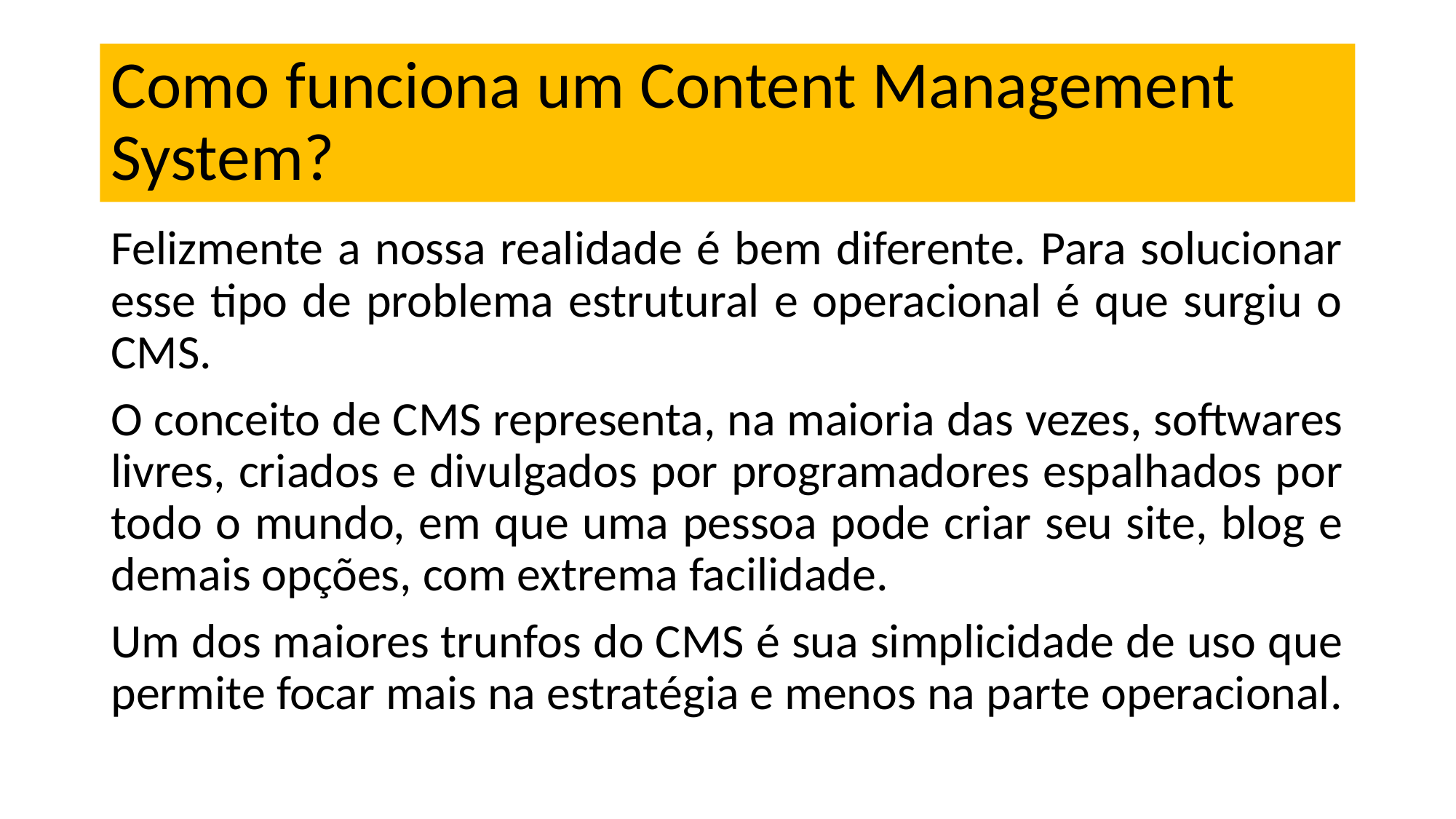

# Como funciona um Content Management System?
Felizmente a nossa realidade é bem diferente. Para solucionar esse tipo de problema estrutural e operacional é que surgiu o CMS.
O conceito de CMS representa, na maioria das vezes, softwares livres, criados e divulgados por programadores espalhados por todo o mundo, em que uma pessoa pode criar seu site, blog e demais opções, com extrema facilidade.
Um dos maiores trunfos do CMS é sua simplicidade de uso que permite focar mais na estratégia e menos na parte operacional.